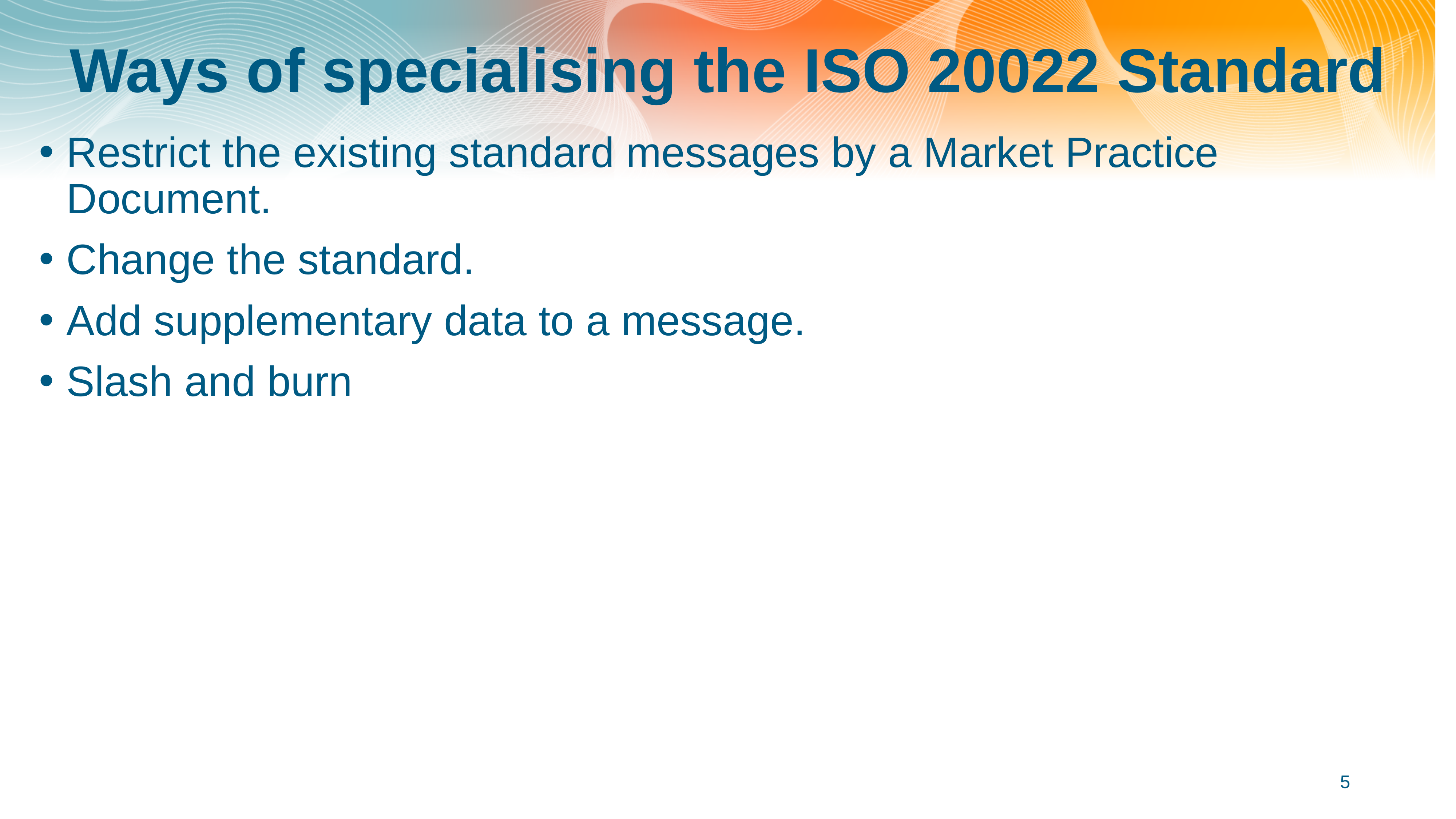

# Ways of specialising the ISO 20022 Standard
Restrict the existing standard messages by a Market Practice Document.
Change the standard.
Add supplementary data to a message.
Slash and burn
5